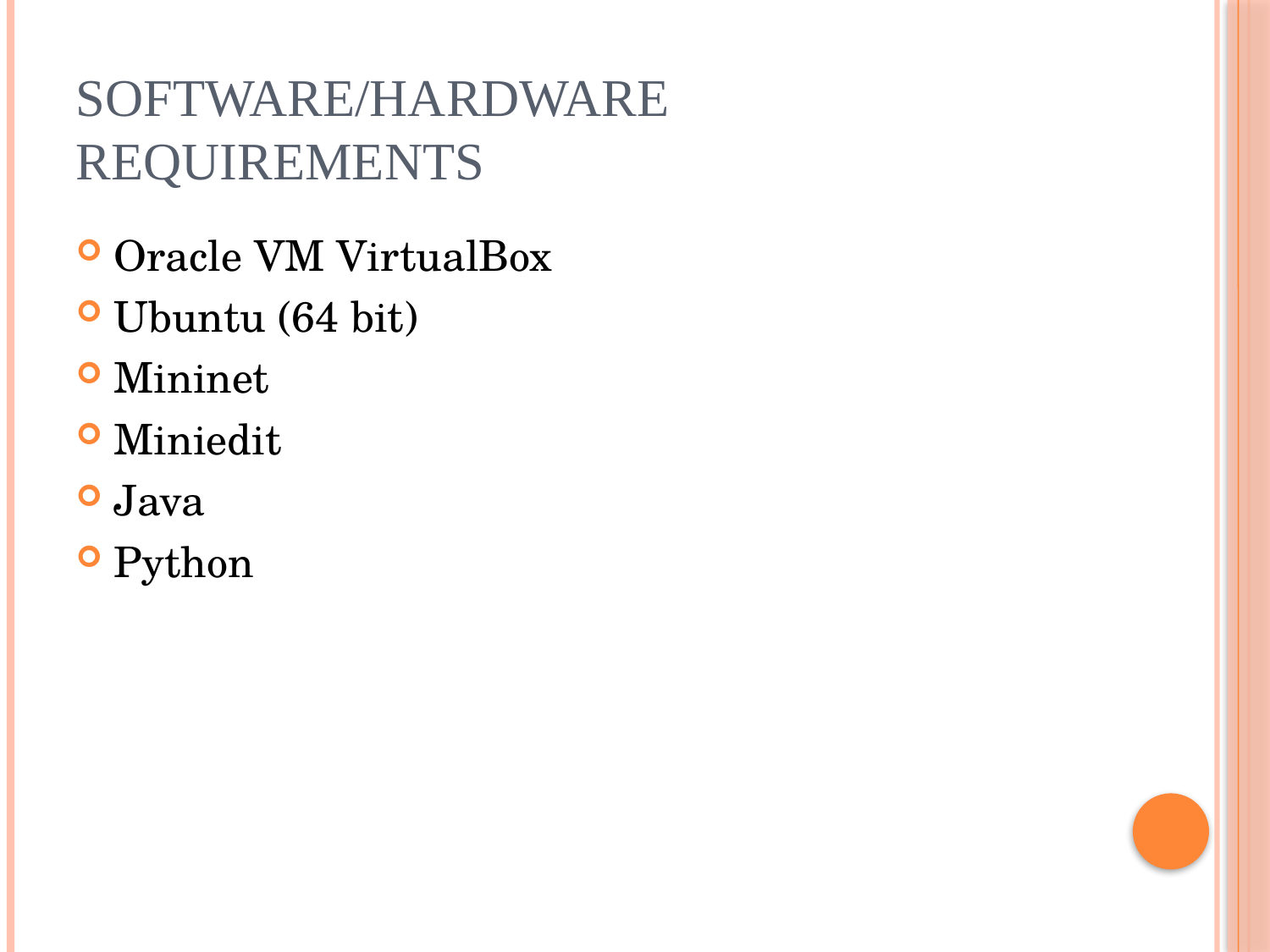

# Software/hardware requirements
Oracle VM VirtualBox
Ubuntu (64 bit)
Mininet
Miniedit
Java
Python